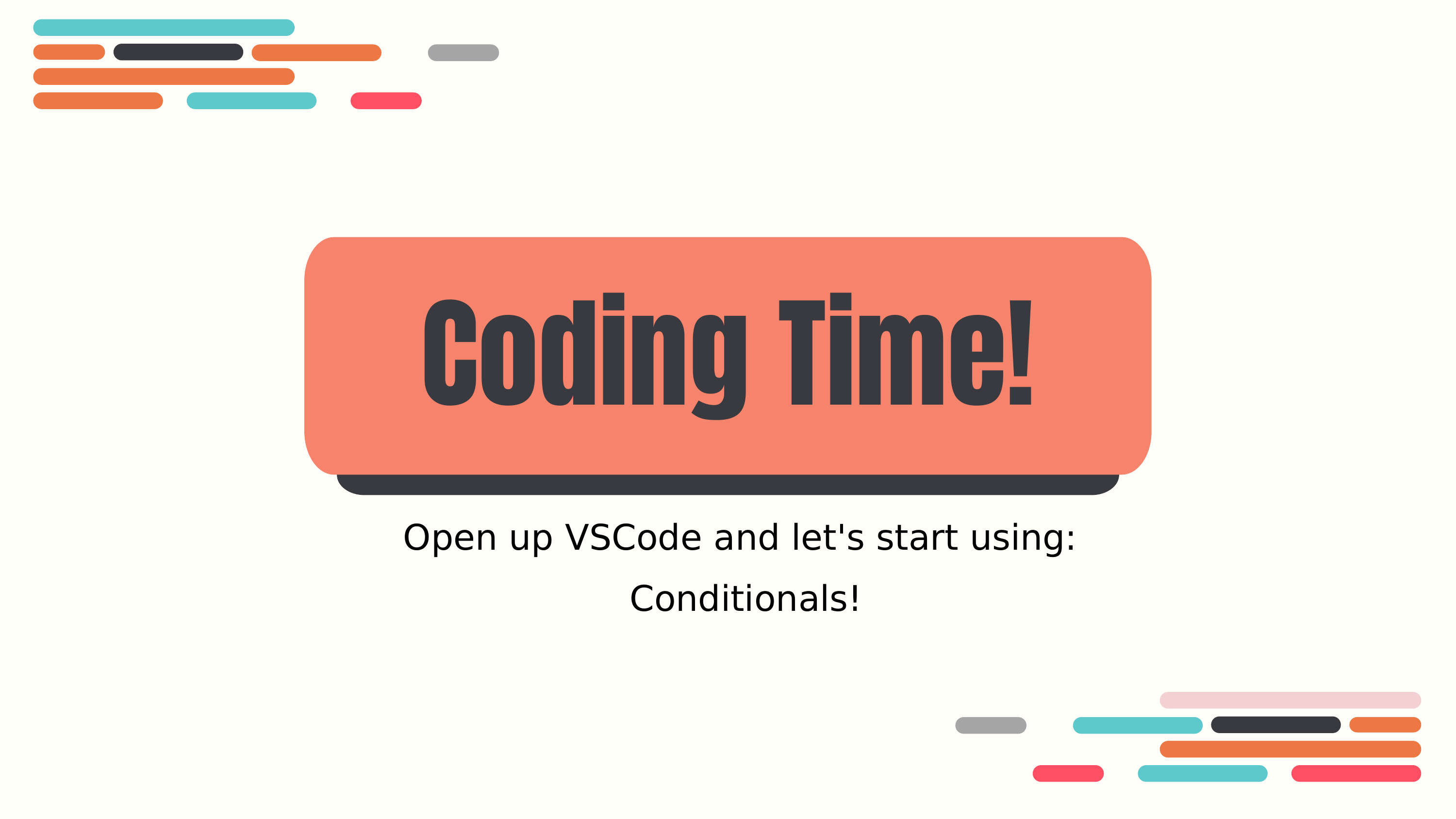

Coding Time!

Open up VSCode and let's start using:
Conditionals!